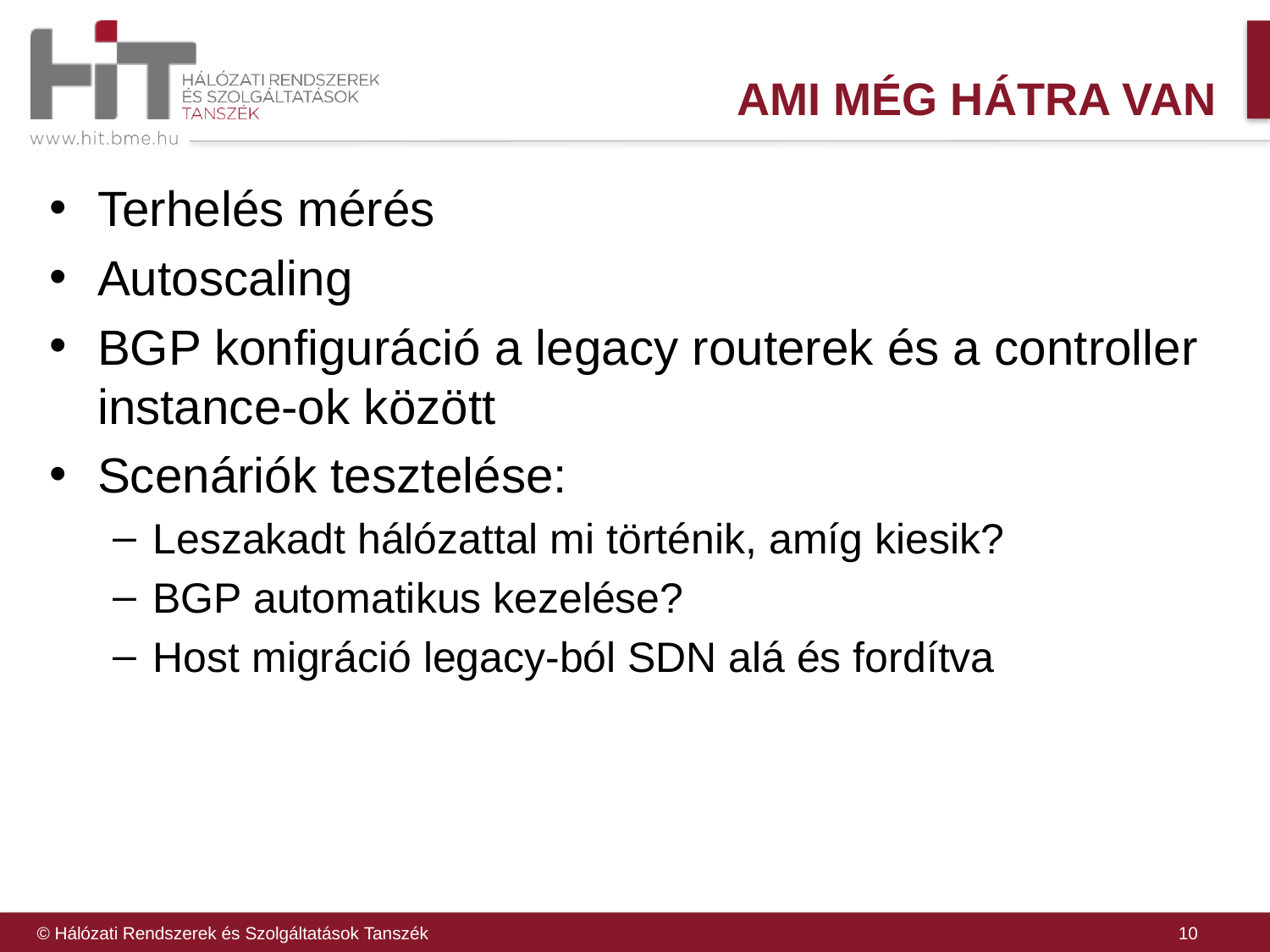

# Ami még hátra van
Terhelés mérés
Autoscaling
BGP konfiguráció a legacy routerek és a controller instance-ok között
Scenáriók tesztelése:
Leszakadt hálózattal mi történik, amíg kiesik?
BGP automatikus kezelése?
Host migráció legacy-ból SDN alá és fordítva